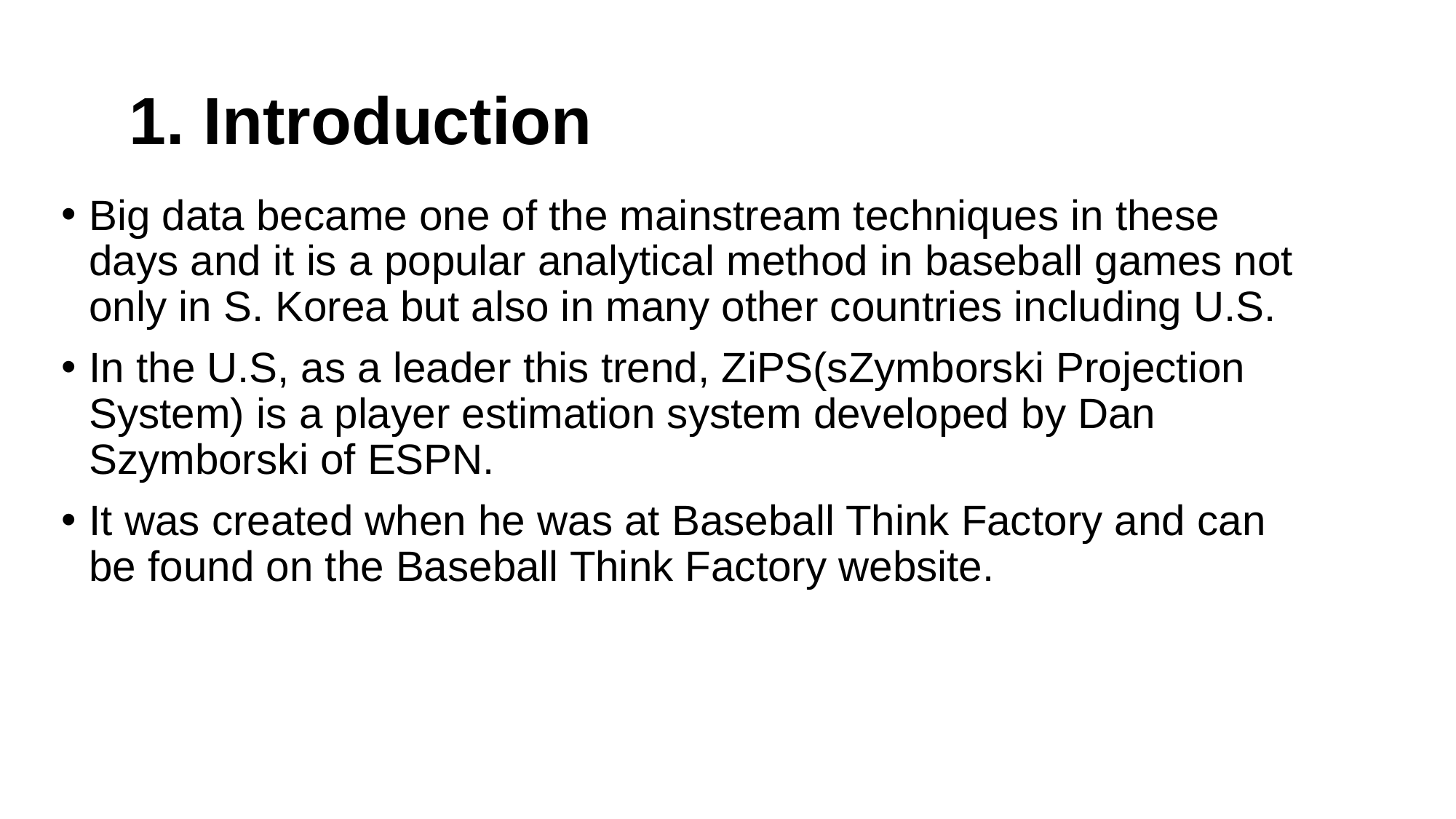

# 1. Introduction
Big data became one of the mainstream techniques in these days and it is a popular analytical method in baseball games not only in S. Korea but also in many other countries including U.S.
In the U.S, as a leader this trend, ZiPS(sZymborski Projection System) is a player estimation system developed by Dan Szymborski of ESPN.
It was created when he was at Baseball Think Factory and can be found on the Baseball Think Factory website.